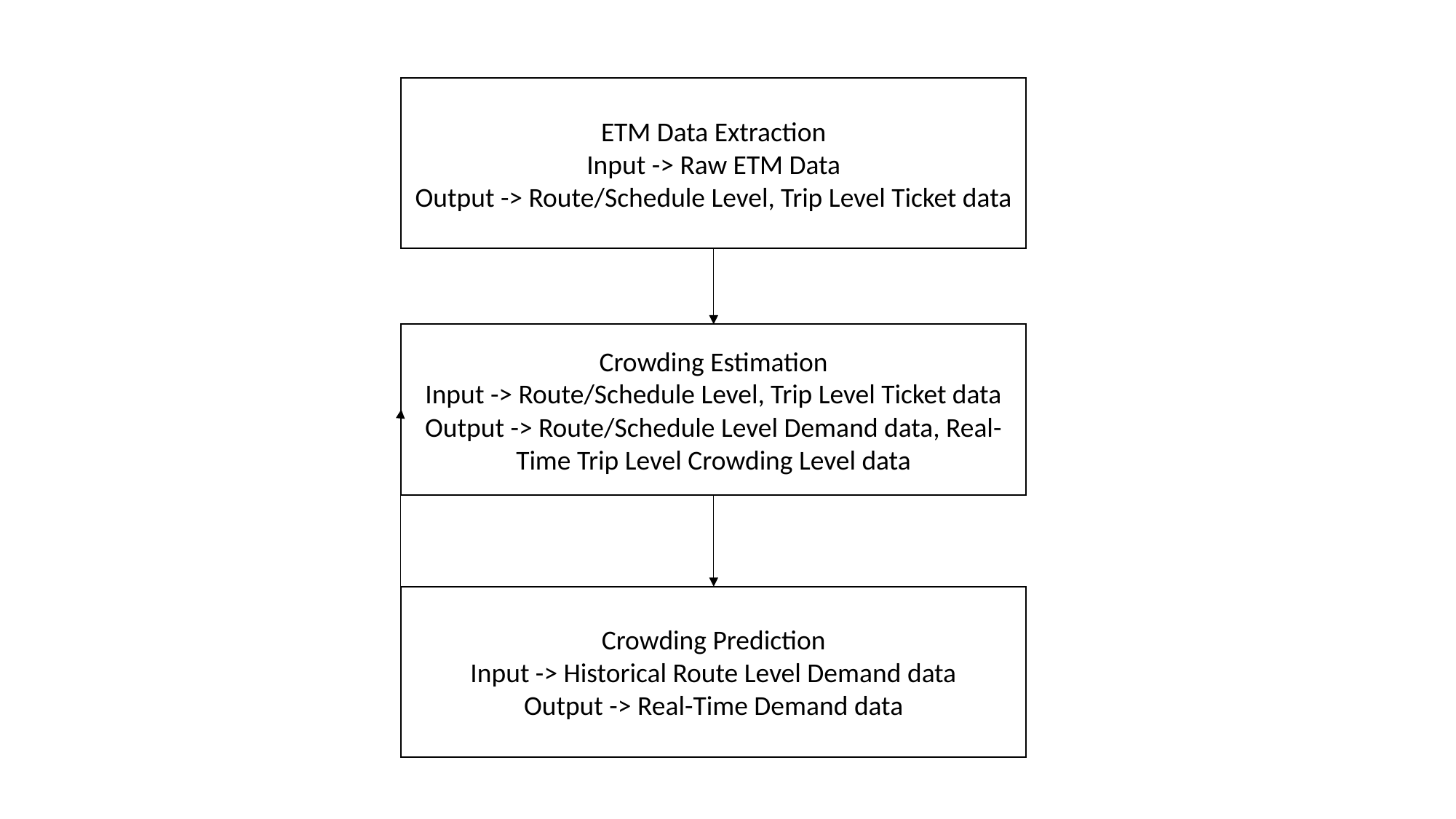

ETM Data Extraction
Input -> Raw ETM Data
Output -> Route/Schedule Level, Trip Level Ticket data
Crowding Estimation
Input -> Route/Schedule Level, Trip Level Ticket data
Output -> Route/Schedule Level Demand data, Real-Time Trip Level Crowding Level data
Crowding Prediction
Input -> Historical Route Level Demand data
Output -> Real-Time Demand data